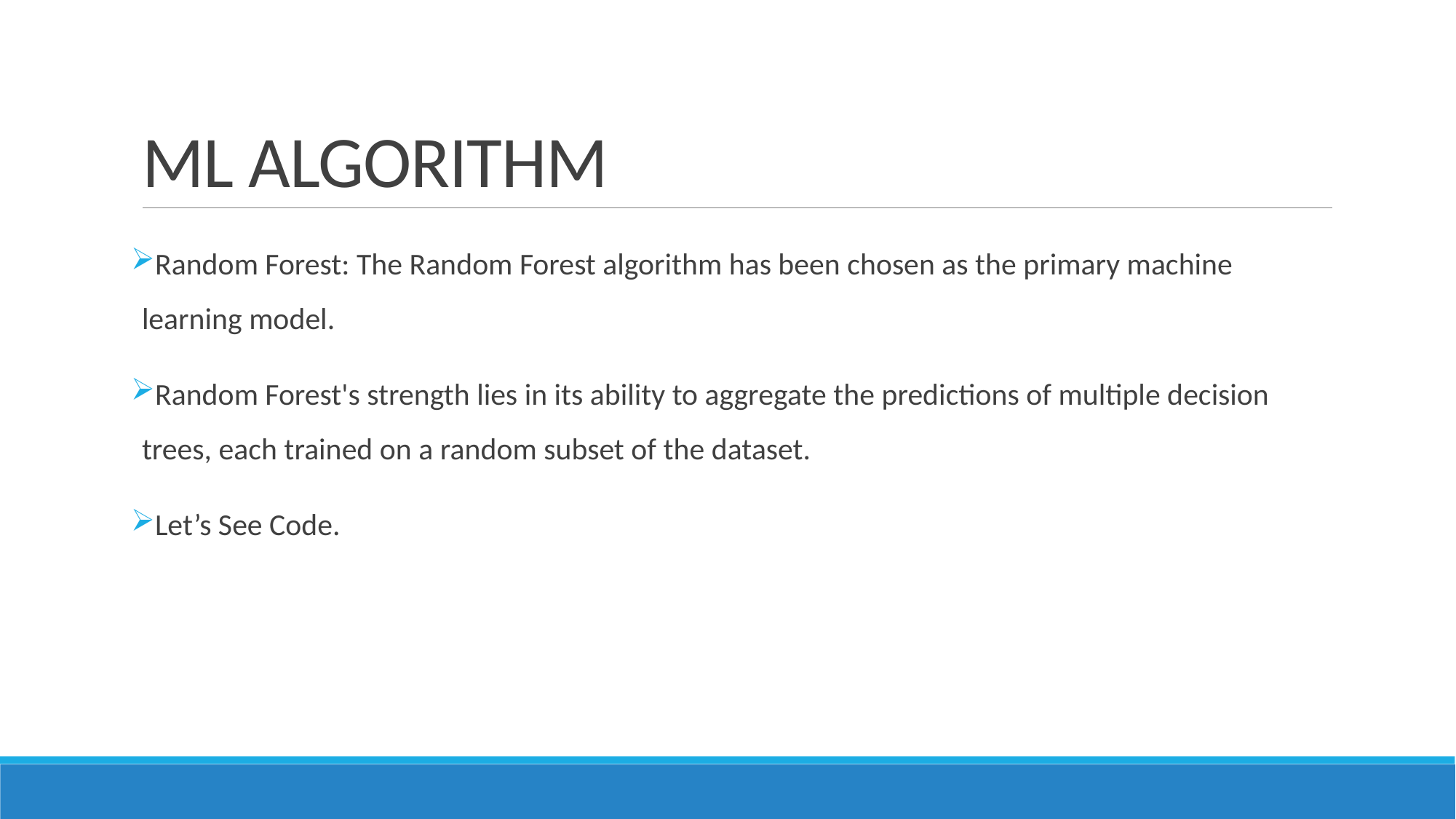

# ML ALGORITHM
Random Forest: The Random Forest algorithm has been chosen as the primary machine learning model.
Random Forest's strength lies in its ability to aggregate the predictions of multiple decision trees, each trained on a random subset of the dataset.
Let’s See Code.